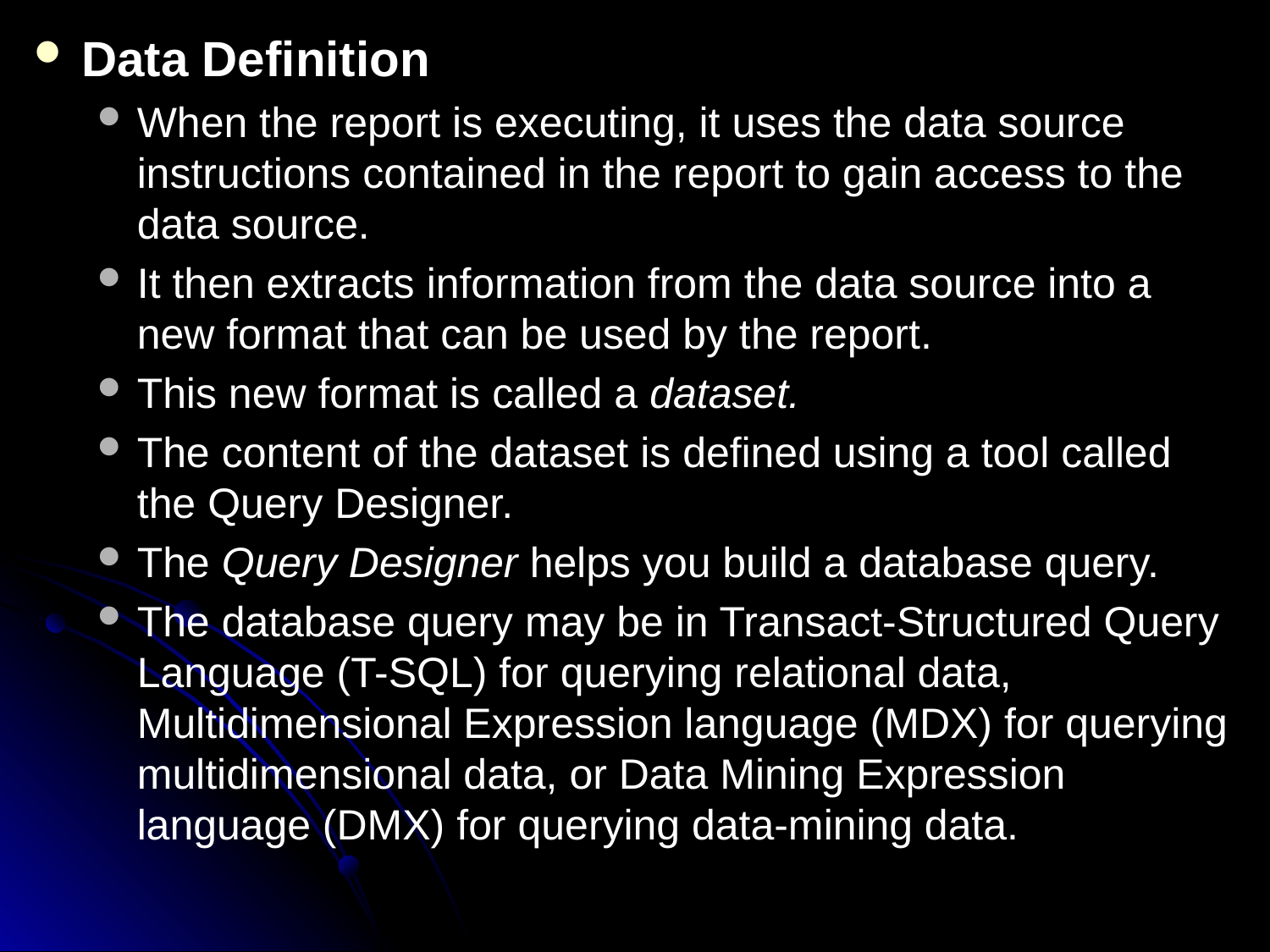

Data Definition
When the report is executing, it uses the data source instructions contained in the report to gain access to the data source.
It then extracts information from the data source into a new format that can be used by the report.
This new format is called a dataset.
The content of the dataset is defined using a tool called the Query Designer.
The Query Designer helps you build a database query.
The database query may be in Transact-Structured Query Language (T-SQL) for querying relational data, Multidimensional Expression language (MDX) for querying multidimensional data, or Data Mining Expression language (DMX) for querying data-mining data.